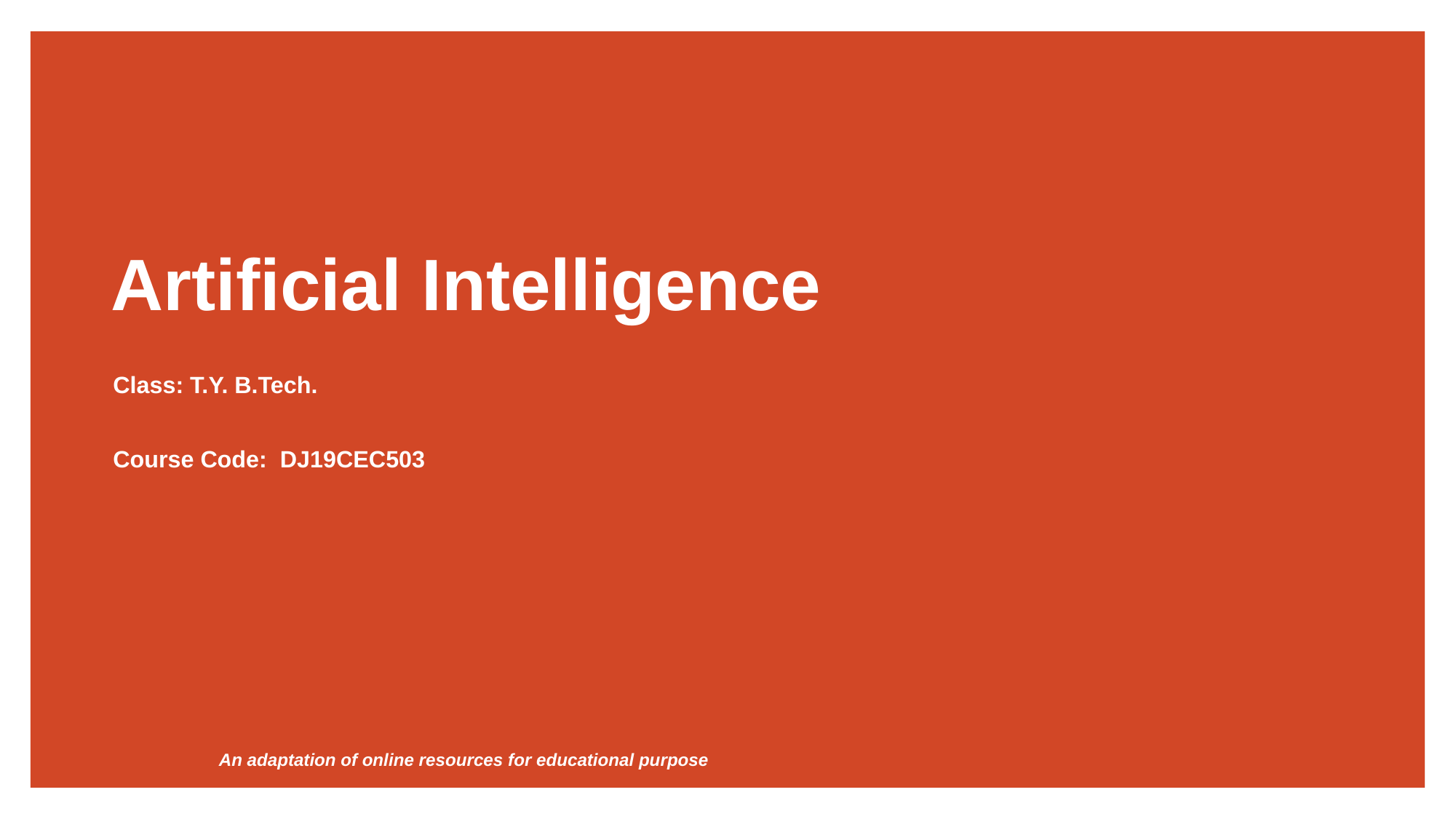

# Artificial Intelligence
Class: T.Y. B.Tech.
Course Code:  DJ19CEC503

							An adaptation of online resources for educational purpose